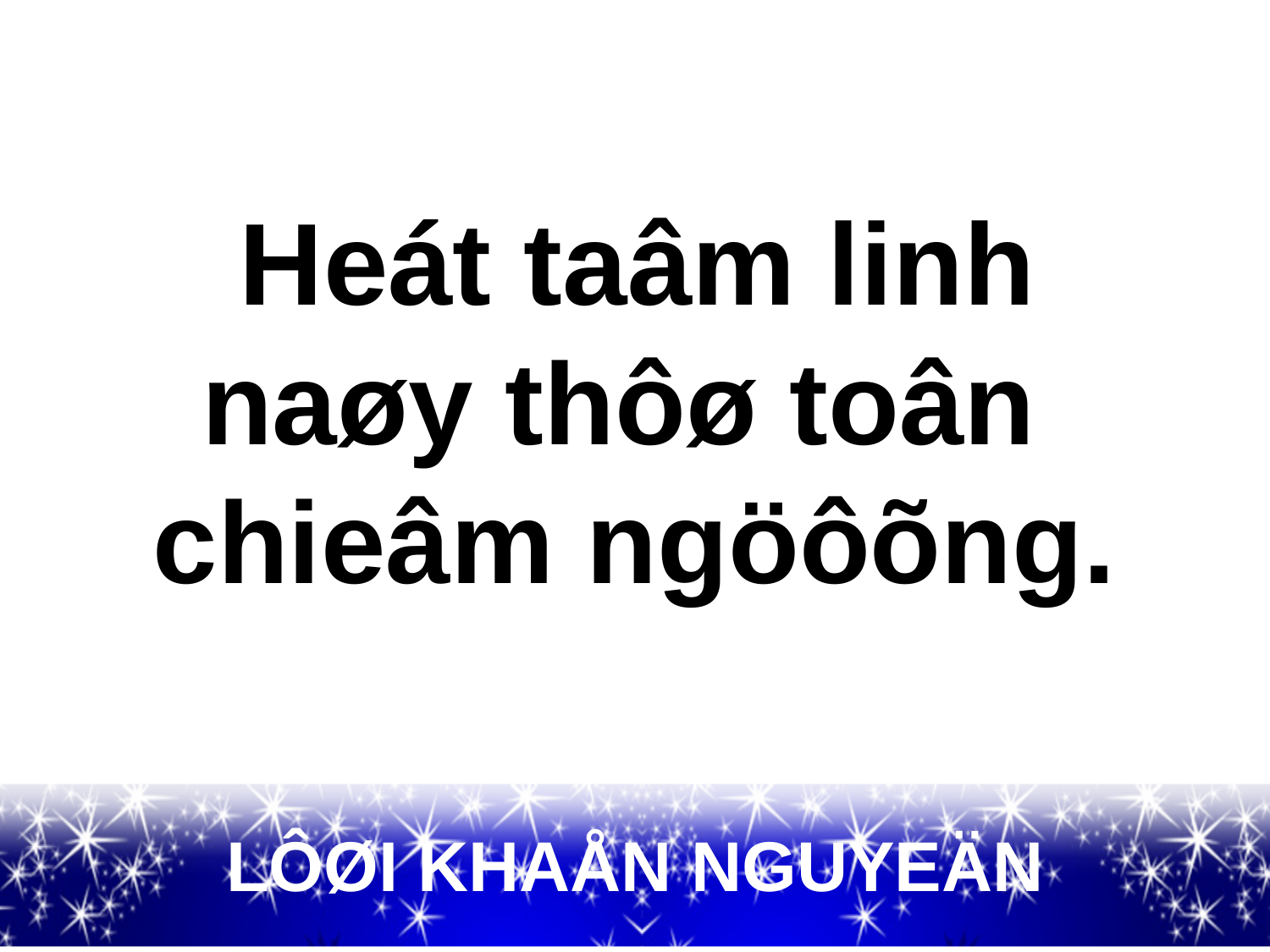

Heát taâm linh
naøy thôø toân
chieâm ngöôõng.
LÔØI KHAÅN NGUYEÄN